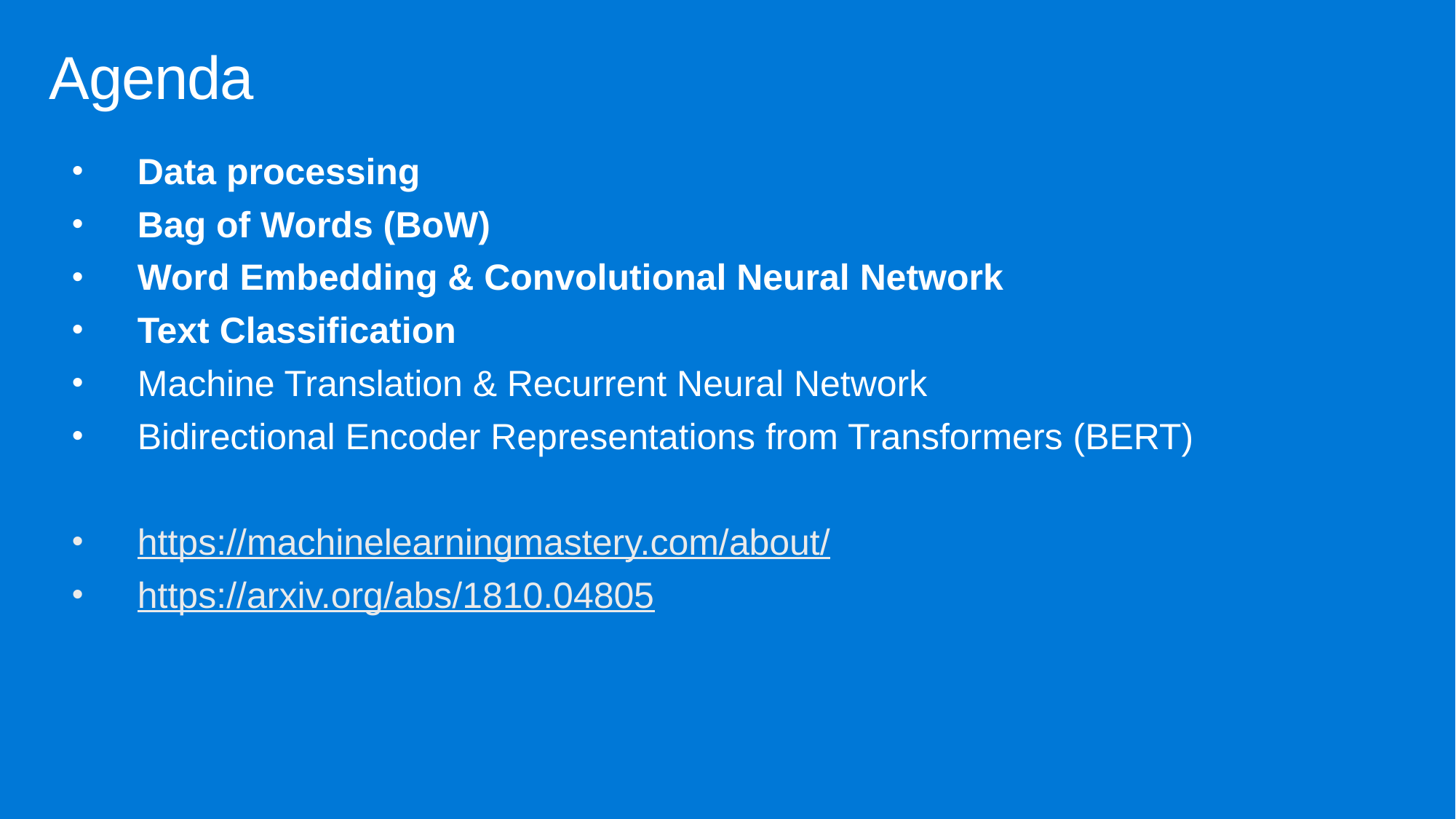

# Agenda
Data processing
Bag of Words (BoW)
Word Embedding & Convolutional Neural Network
Text Classification
Machine Translation & Recurrent Neural Network
Bidirectional Encoder Representations from Transformers (BERT)

https://machinelearningmastery.com/about/
https://arxiv.org/abs/1810.04805